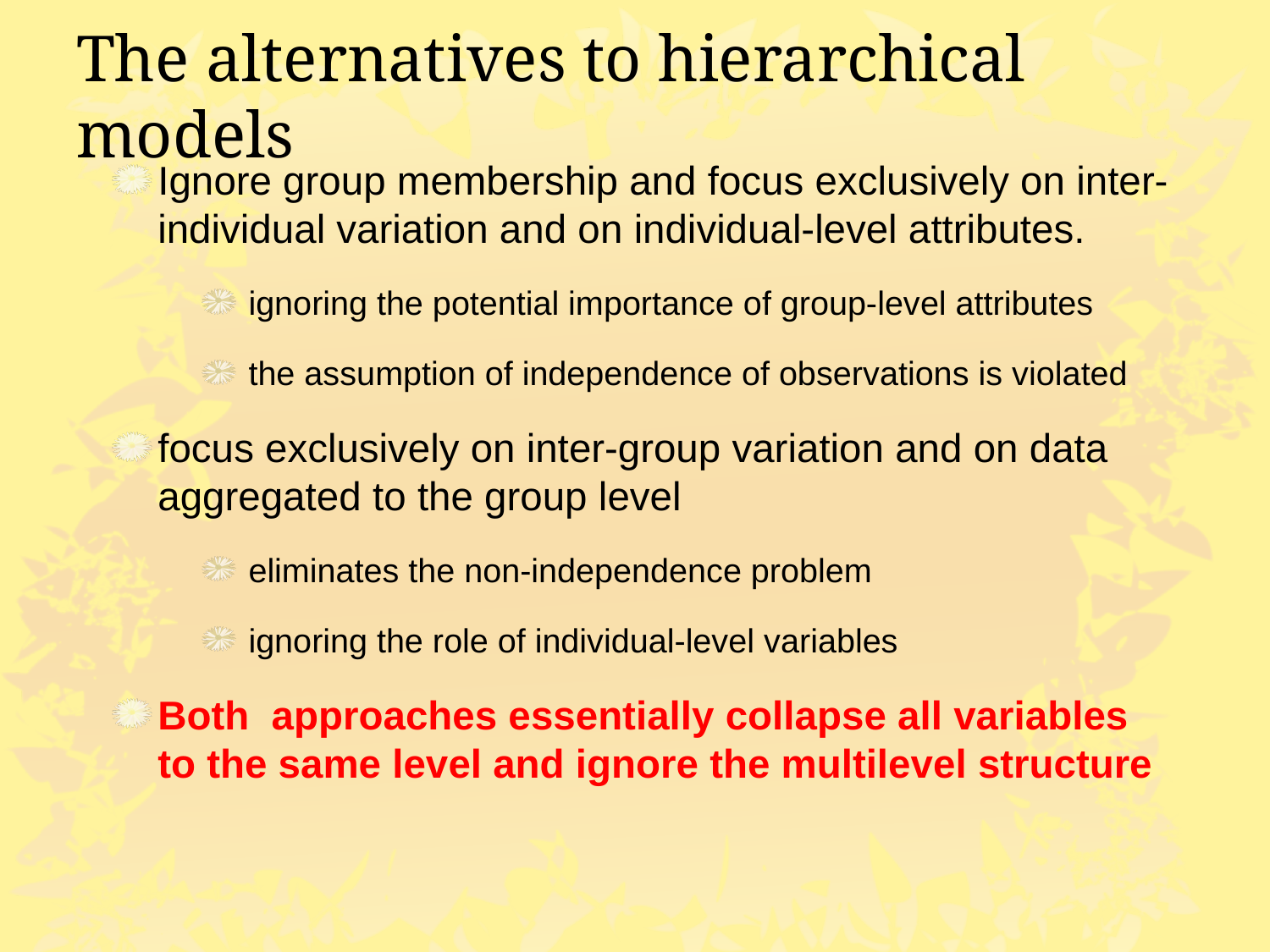

# The alternatives to hierarchical models
Ignore group membership and focus exclusively on inter-individual variation and on individual-level attributes.
ignoring the potential importance of group-level attributes
the assumption of independence of observations is violated
focus exclusively on inter-group variation and on data aggregated to the group level
eliminates the non-independence problem
ignoring the role of individual-level variables
Both  approaches essentially collapse all variables to the same level and ignore the multilevel structure